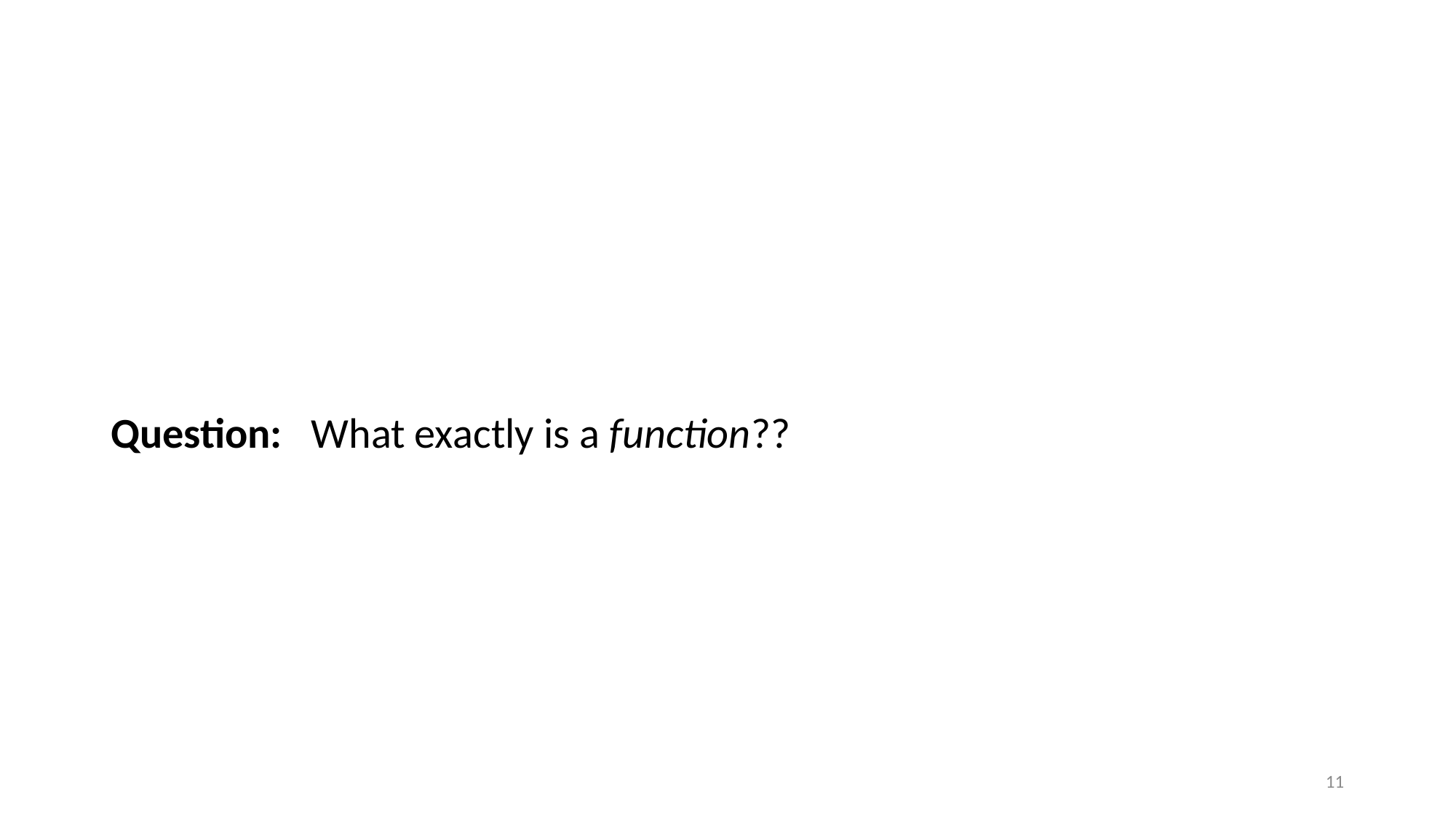

#

Question:   What exactly is a function??
11